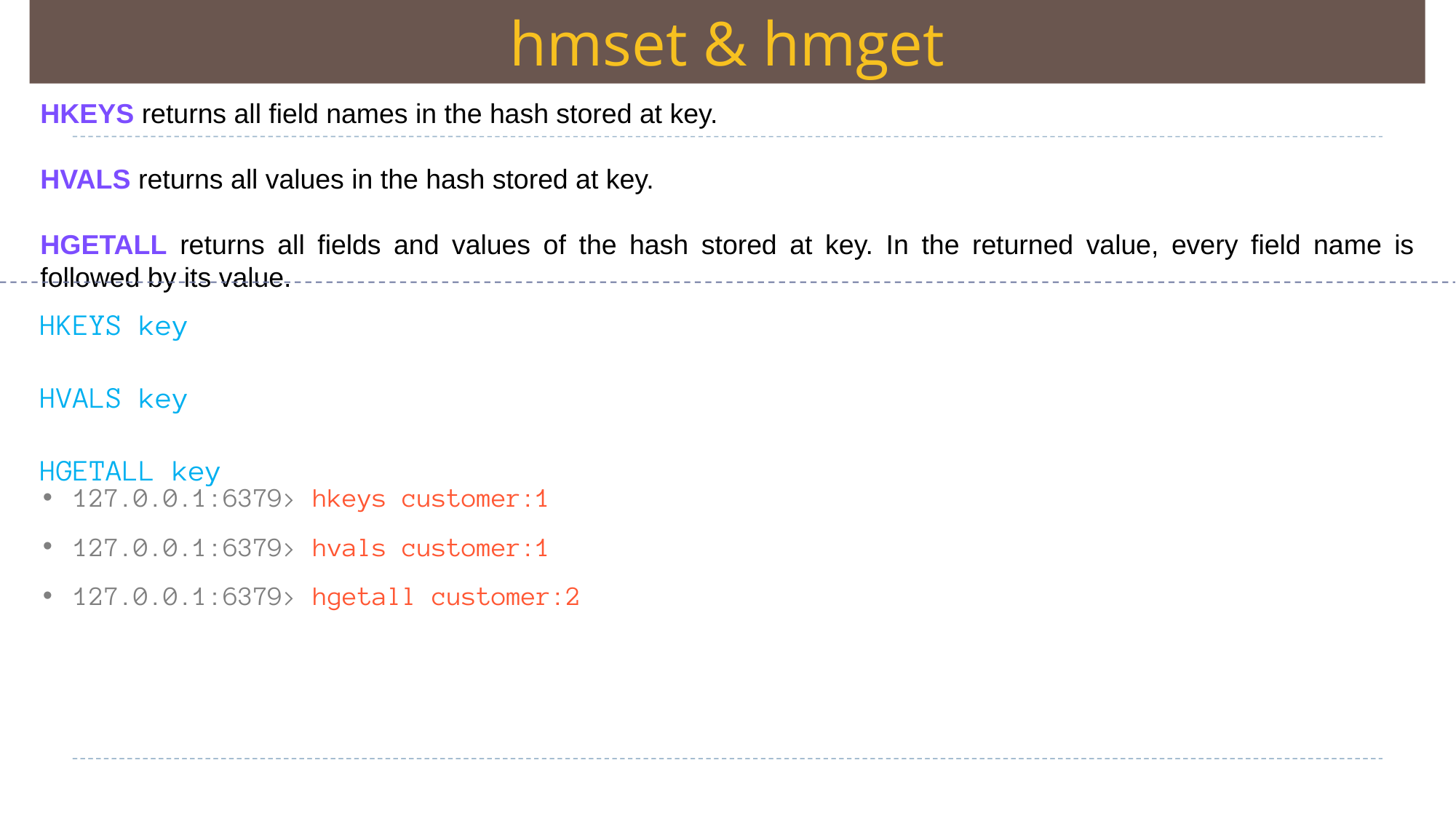

hmset & hmget
HKEYS returns all field names in the hash stored at key.

HVALS returns all values in the hash stored at key.

HGETALL returns all fields and values of the hash stored at key. In the returned value, every field name is followed by its value.

HKEYS key

HVALS key

HGETALL key
127.0.0.1:6379> hkeys customer:1
127.0.0.1:6379> hvals customer:1
127.0.0.1:6379> hgetall customer:2